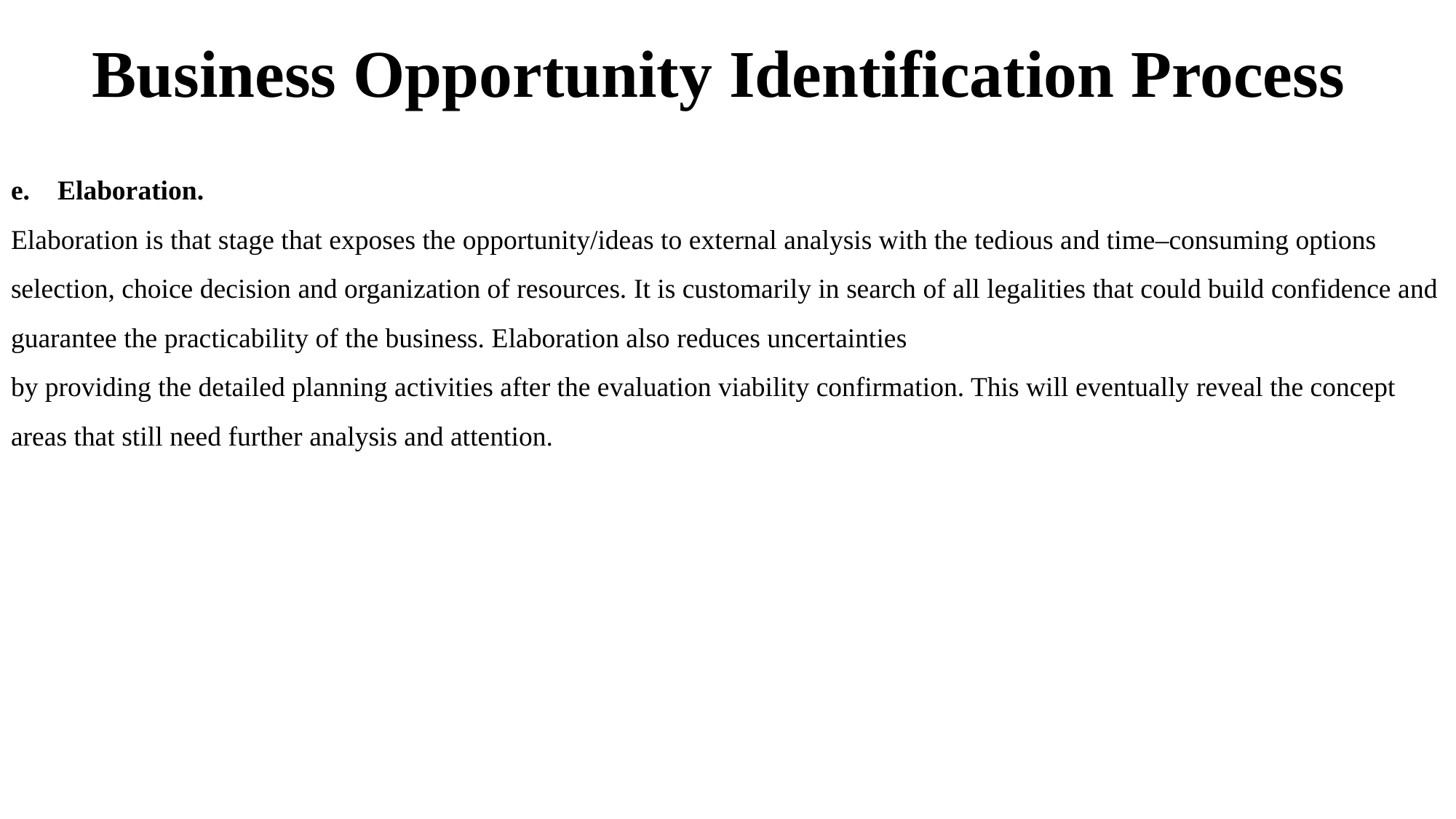

# Business Opportunity Identification Process
e.    Elaboration. 
Elaboration is that stage that exposes the opportunity/ideas to external analysis with the tedious and time–consuming options selection, choice decision and organization of resources. It is customarily in search of all legalities that could build confidence and guarantee the practicability of the business. Elaboration also reduces uncertainties by providing the detailed planning activities after the evaluation viability confirmation. This will eventually reveal the concept areas that still need further analysis and attention.